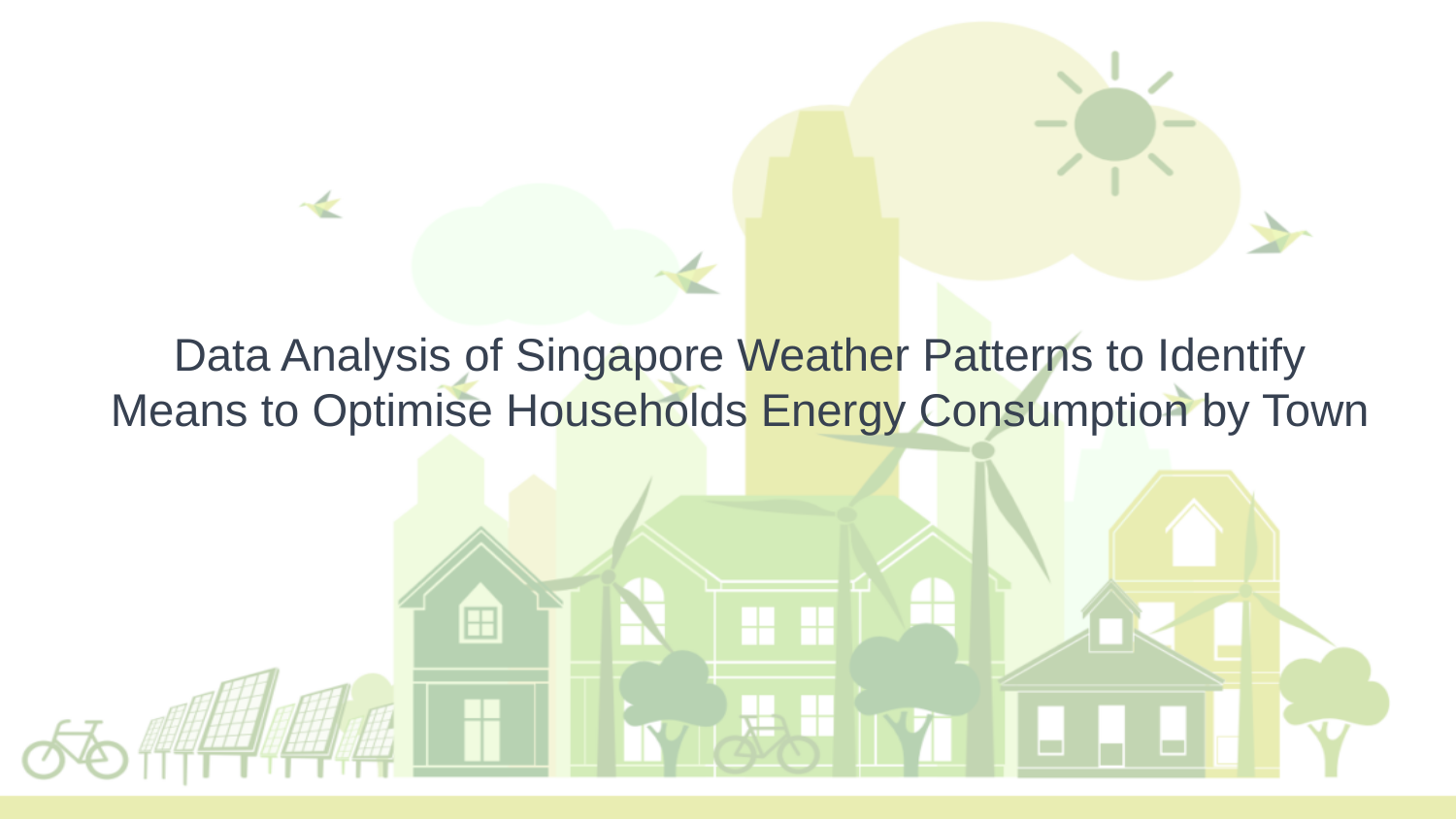

# Data Analysis of Singapore Weather Patterns to Identify Means to Optimise Households Energy Consumption by Town